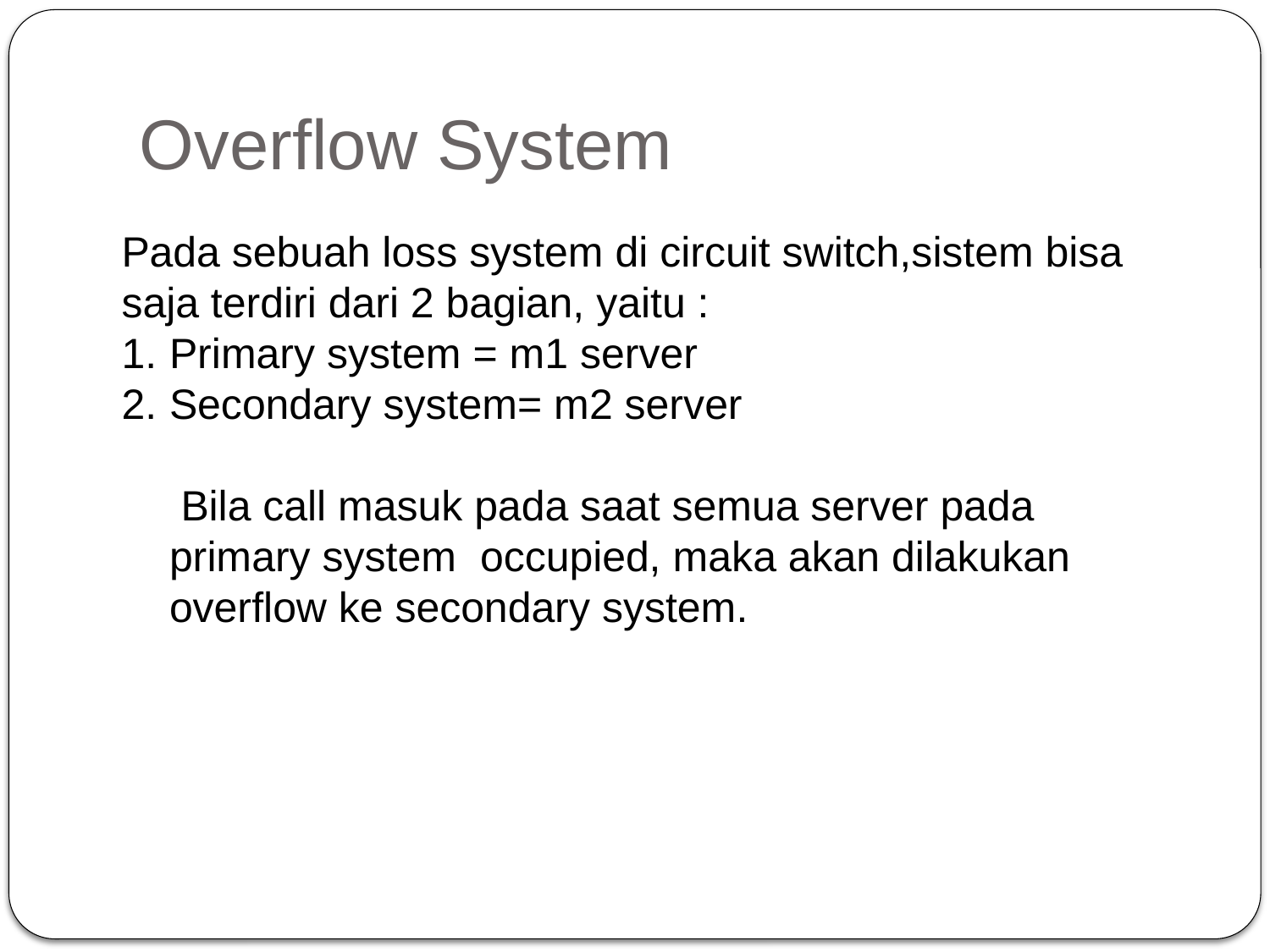

# Overflow System
Pada sebuah loss system di circuit switch,sistem bisa saja terdiri dari 2 bagian, yaitu :
Primary system = m1 server
Secondary system= m2 server

     Bila call masuk pada saat semua server pada primary system  occupied, maka akan dilakukan overflow ke secondary system.